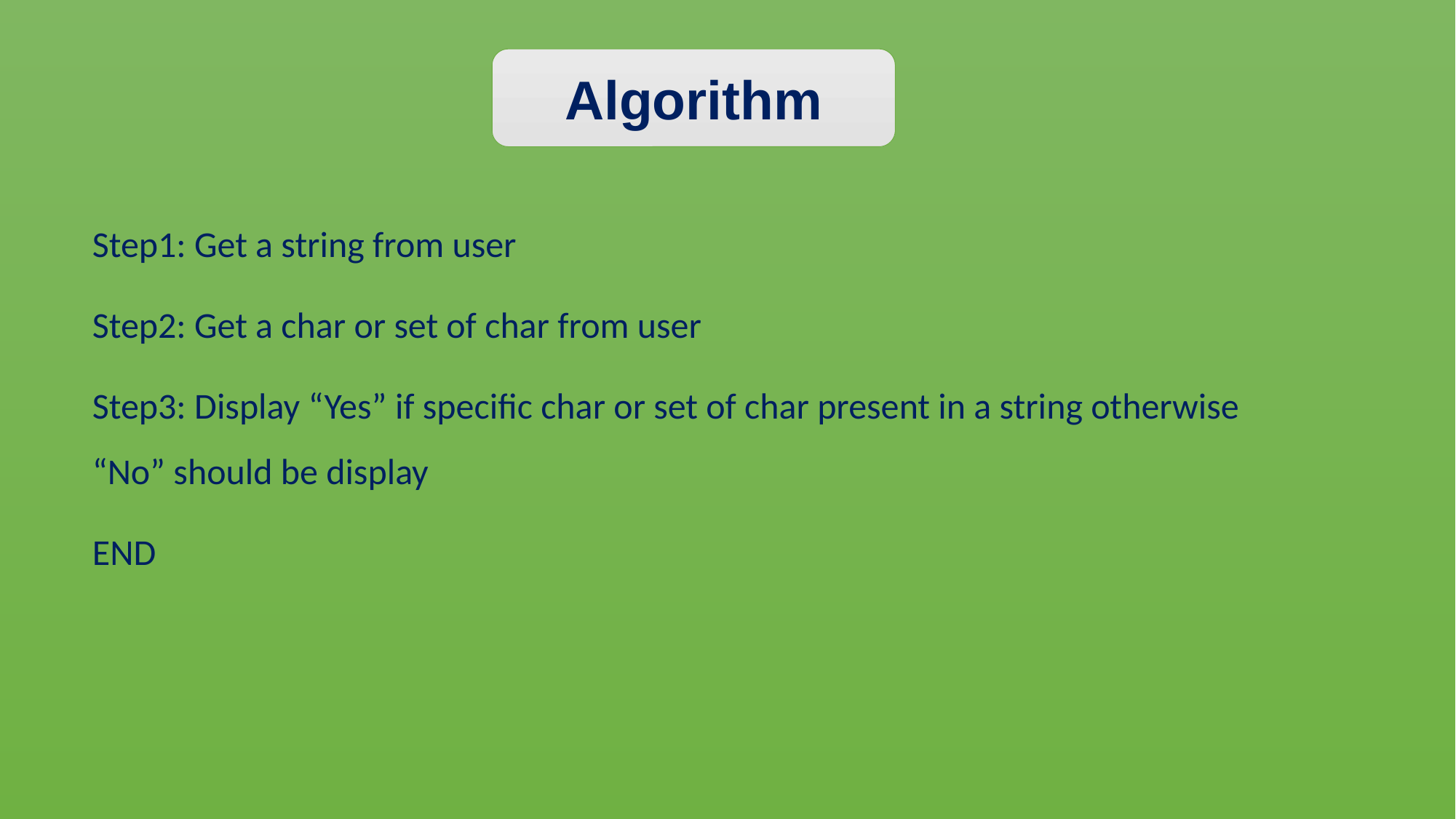

Algorithm
Step1: Get a string from user
Step2: Get a char or set of char from user
Step3: Display “Yes” if specific char or set of char present in a string otherwise “No” should be display
END